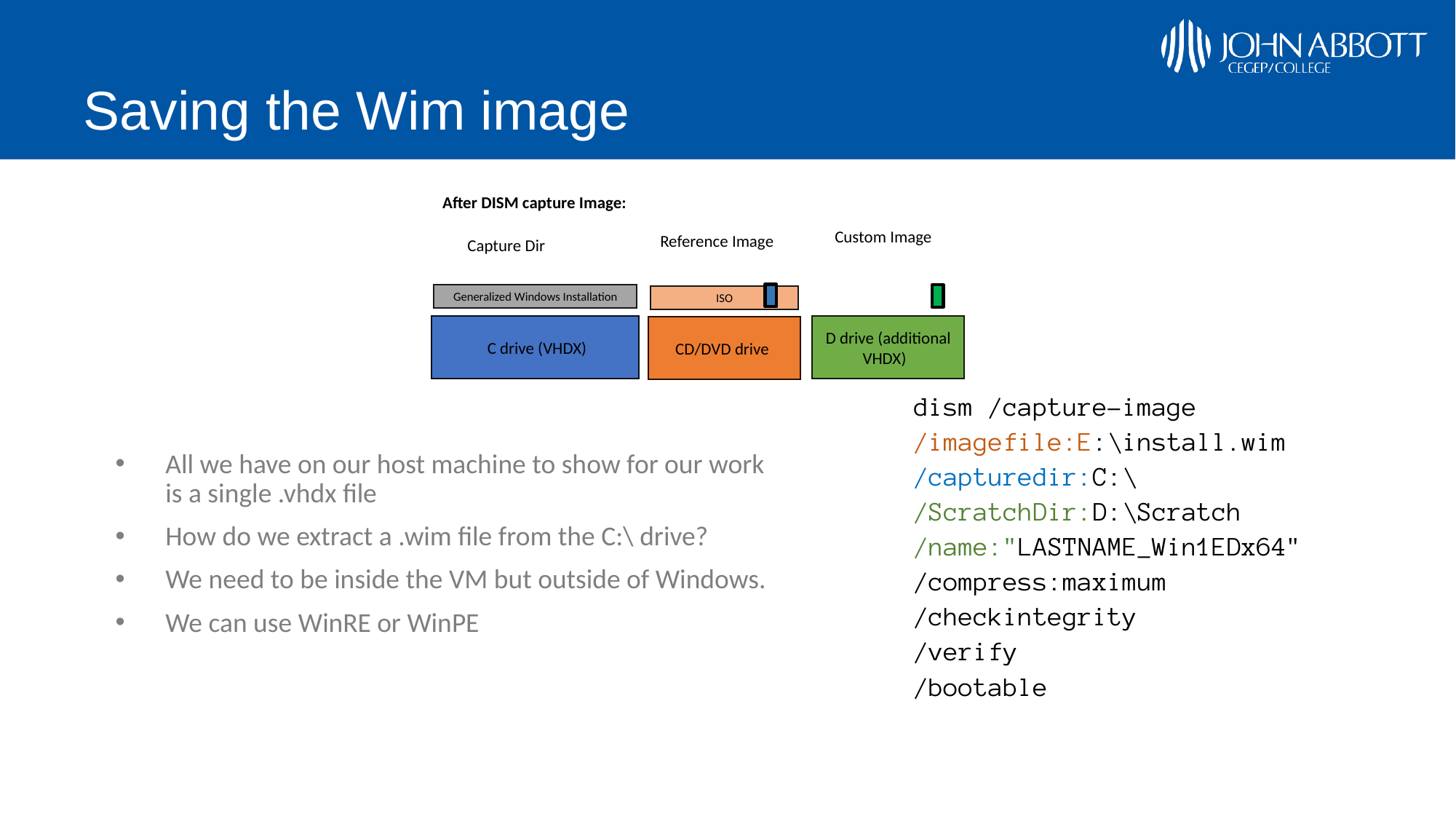

# Saving the Wim image

After DISM capture Image:

Custom Image
Reference Image
Capture Dir

Generalized Windows Installation

ISO
 C drive (VHDX)
D drive (additional VHDX)
CD/DVD drive
dism /capture-image
/imagefile:E:\install.wim
/capturedir:C:\
/ScratchDir:D:\Scratch
/name:"LASTNAME_Win1EDx64"
/compress:maximum
/checkintegrity
/verify
/bootable

All we have on our host machine to show for our work is a single .vhdx file
How do we extract a .wim file from the C:\ drive?
We need to be inside the VM but outside of Windows.
We can use WinRE or WinPE